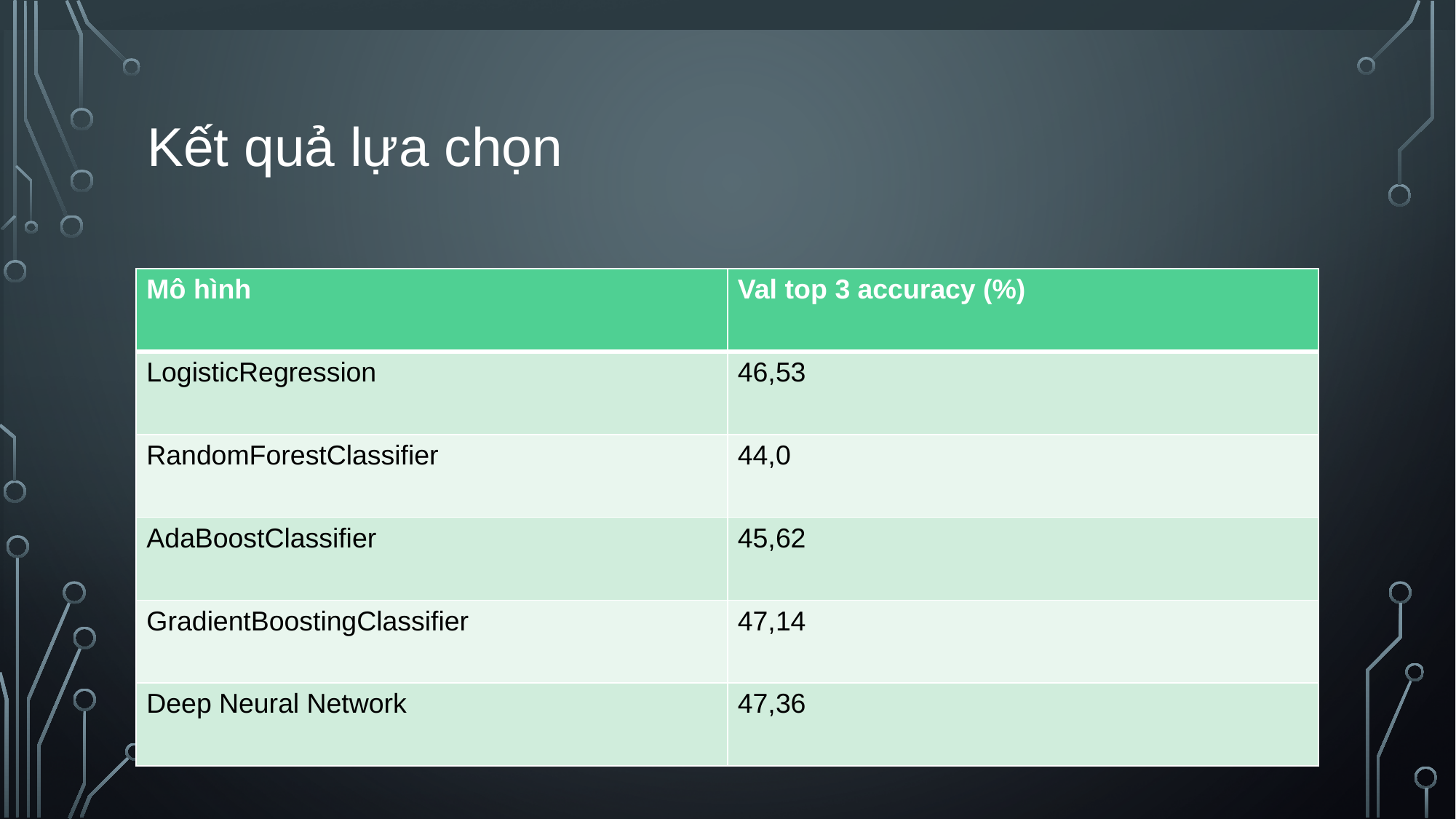

# Kết quả lựa chọn
| Mô hình | Val top 3 accuracy (%) |
| --- | --- |
| LogisticRegression | 46,53 |
| RandomForestClassifier | 44,0 |
| AdaBoostClassifier | 45,62 |
| GradientBoostingClassifier | 47,14 |
| Deep Neural Network | 47,36 |